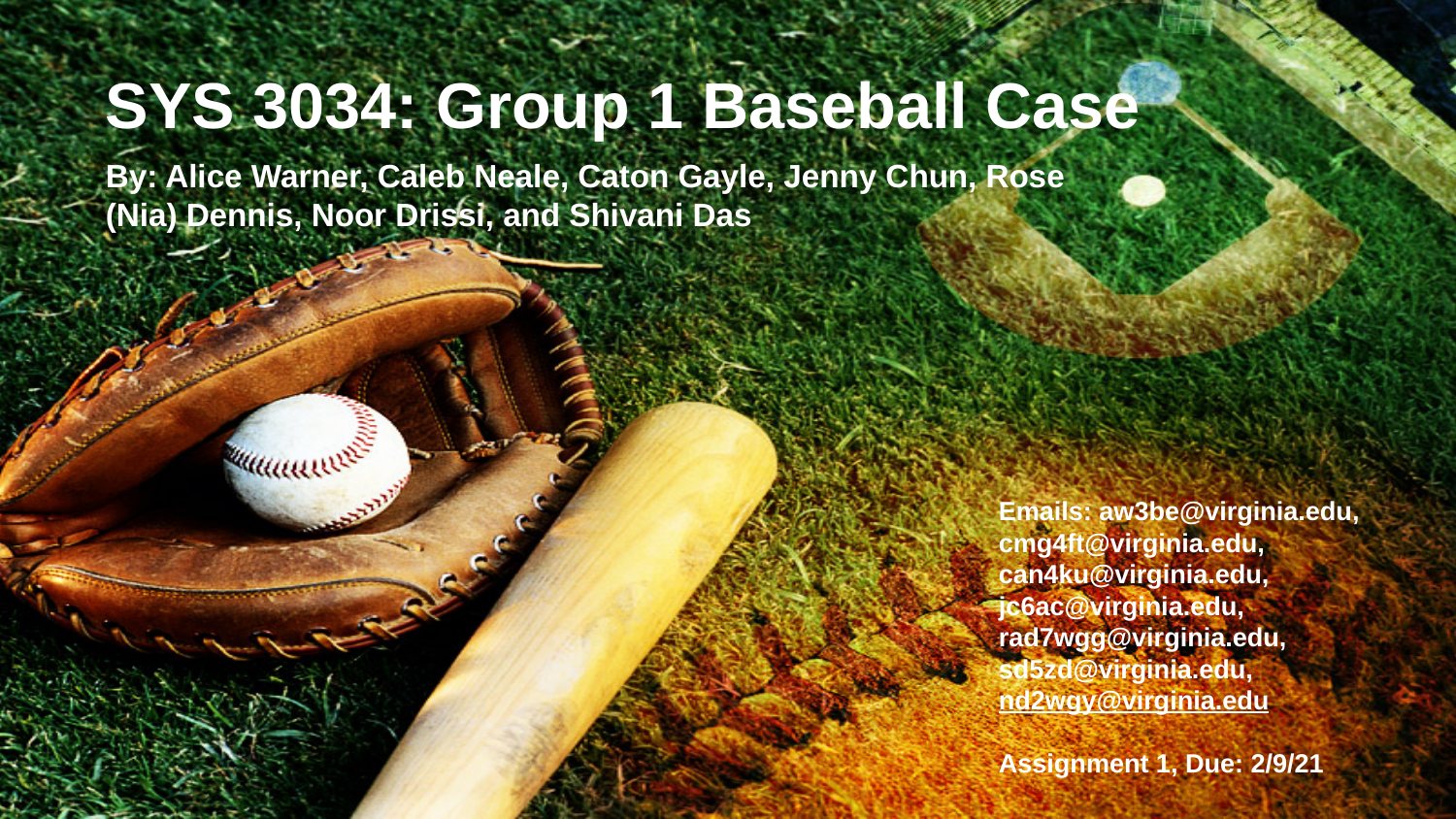

# SYS 3034: Group 1 Baseball Case
By: Alice Warner, Caleb Neale, Caton Gayle, Jenny Chun, Rose (Nia) Dennis, Noor Drissi, and Shivani Das

Emails: aw3be@virginia.edu, cmg4ft@virginia.edu, can4ku@virginia.edu, jc6ac@virginia.edu, rad7wgg@virginia.edu, sd5zd@virginia.edu, nd2wgy@virginia.edu

Assignment 1, Due: 2/9/21